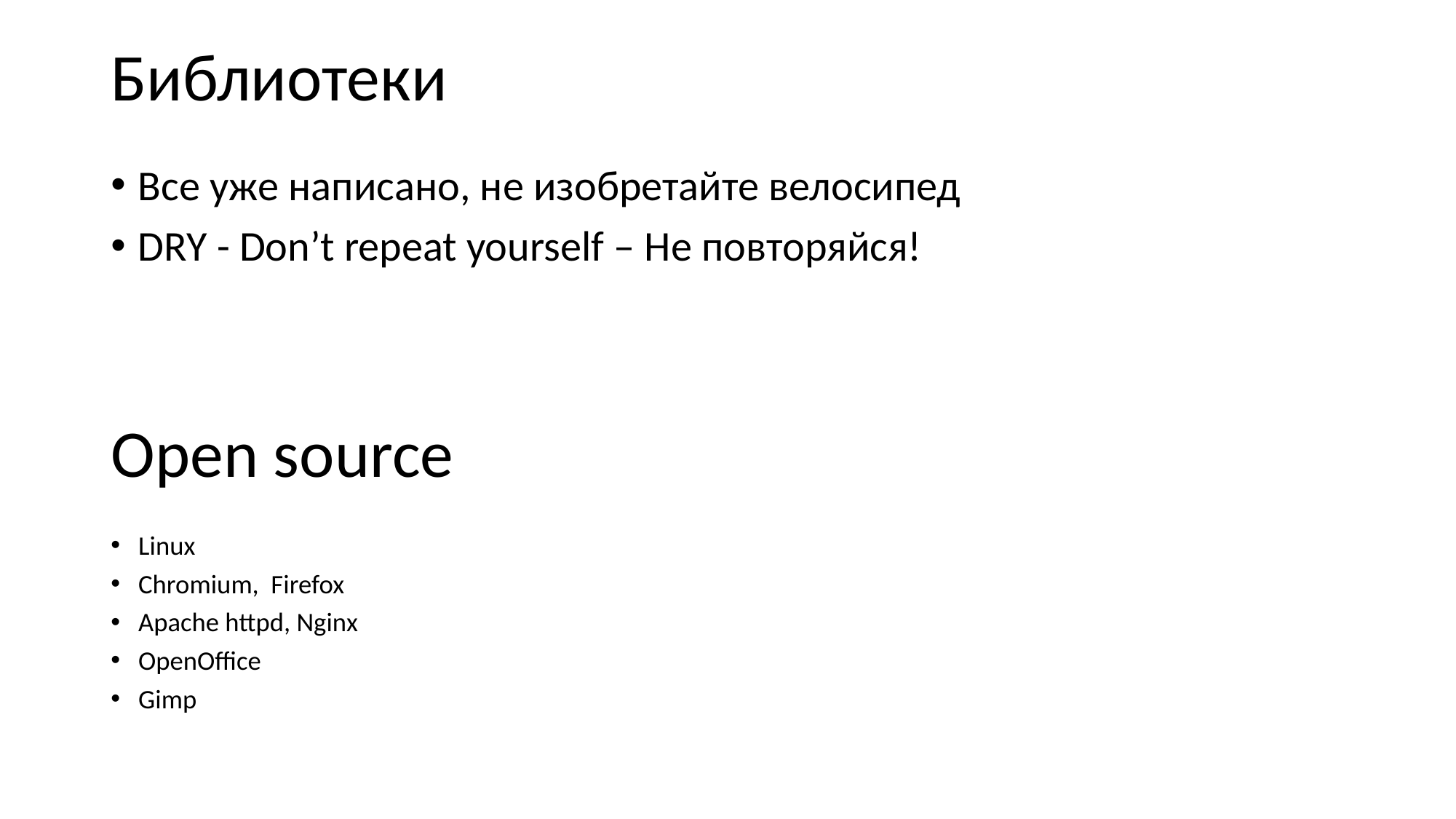

# Библиотеки
Все уже написано, не изобретайте велосипед
DRY - Don’t repeat yourself – Не повторяйся!
Open source
Linux
Chromium,  Firefox
Apache httpd, Nginx
OpenOffice
Gimp